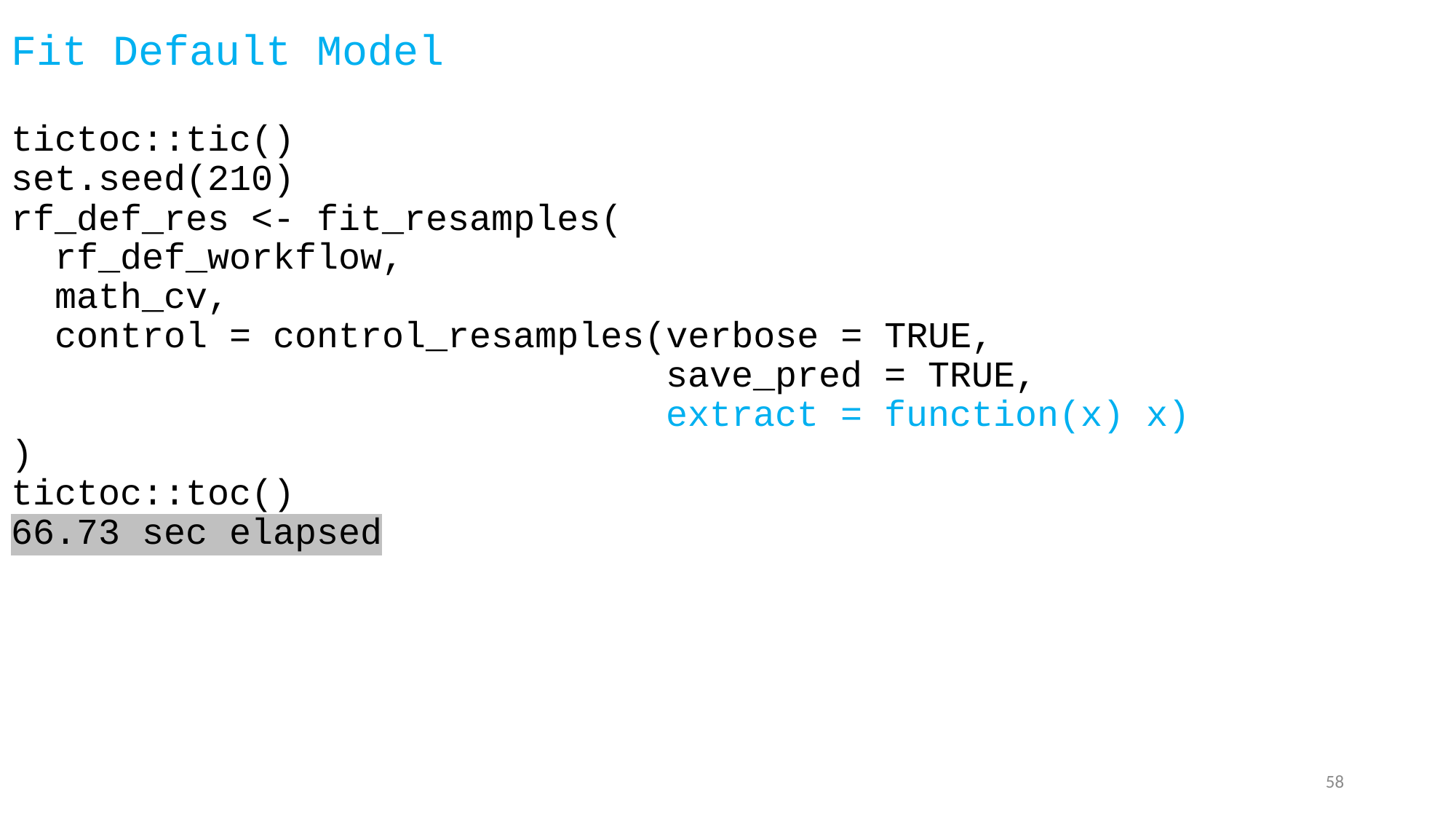

Fit Default Model

tictoc::tic()
set.seed(210)
rf_def_res <- fit_resamples(
  rf_def_workflow,
  math_cv,
  control = control_resamples(verbose = TRUE,
                              save_pred = TRUE,
                              extract = function(x) x)
)
tictoc::toc()
66.73 sec elapsed

58